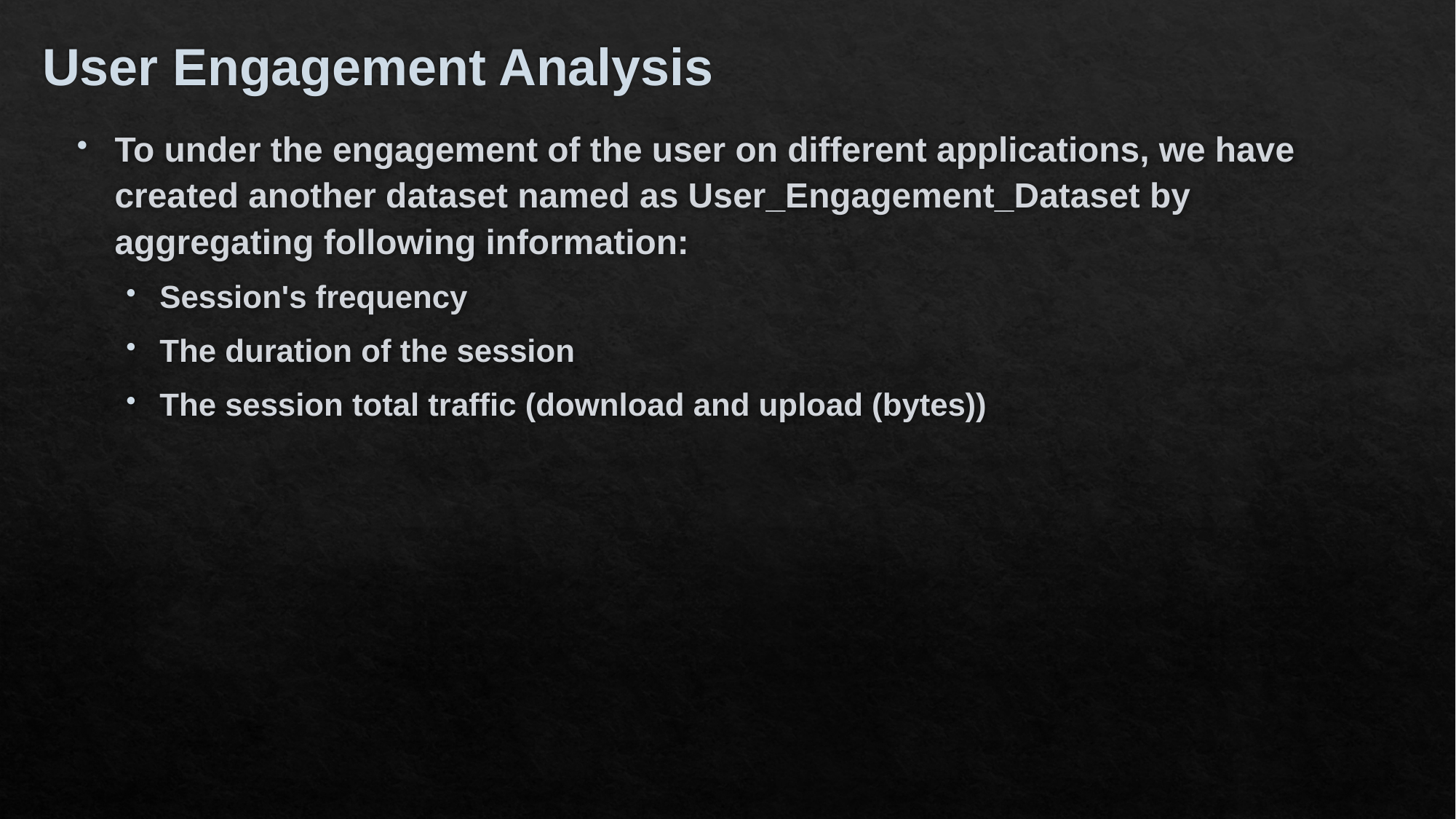

# User Engagement Analysis
To under the engagement of the user on different applications, we have created another dataset named as User_Engagement_Dataset by aggregating following information:
Session's frequency
The duration of the session
The session total traffic (download and upload (bytes))